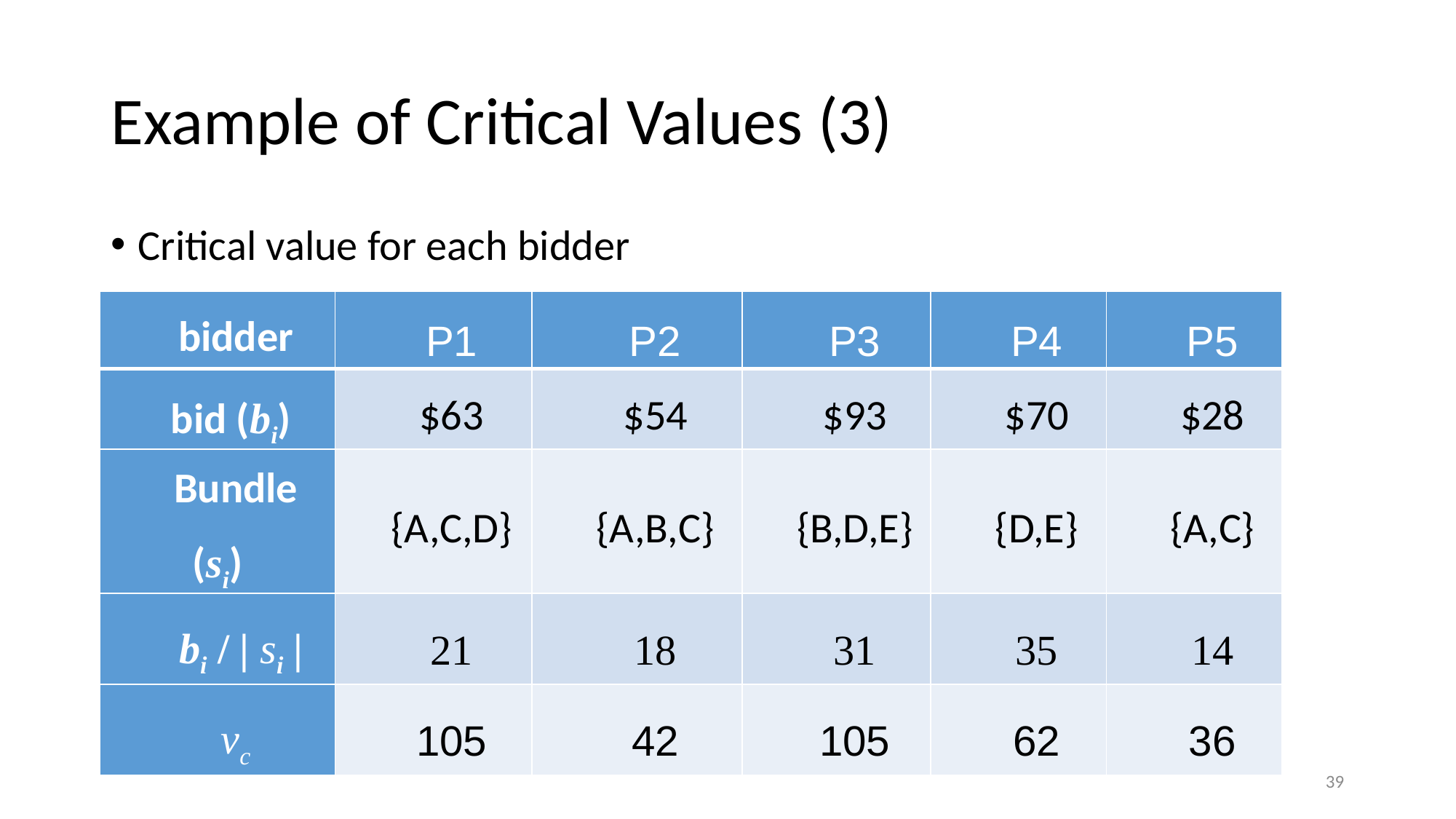

# Example of Critical Values (3)
Critical value for each bidder
| bidder | P1 | P2 | P3 | P4 | P5 |
| --- | --- | --- | --- | --- | --- |
| bid (bi) | $63 | $54 | $93 | $70 | $28 |
| Bundle (si) | {A,C,D} | {A,B,C} | {B,D,E} | {D,E} | {A,C} |
| bi / | si | | 21 | 18 | 31 | 35 | 14 |
| vc | 105 | 42 | 105 | 62 | 36 |
39